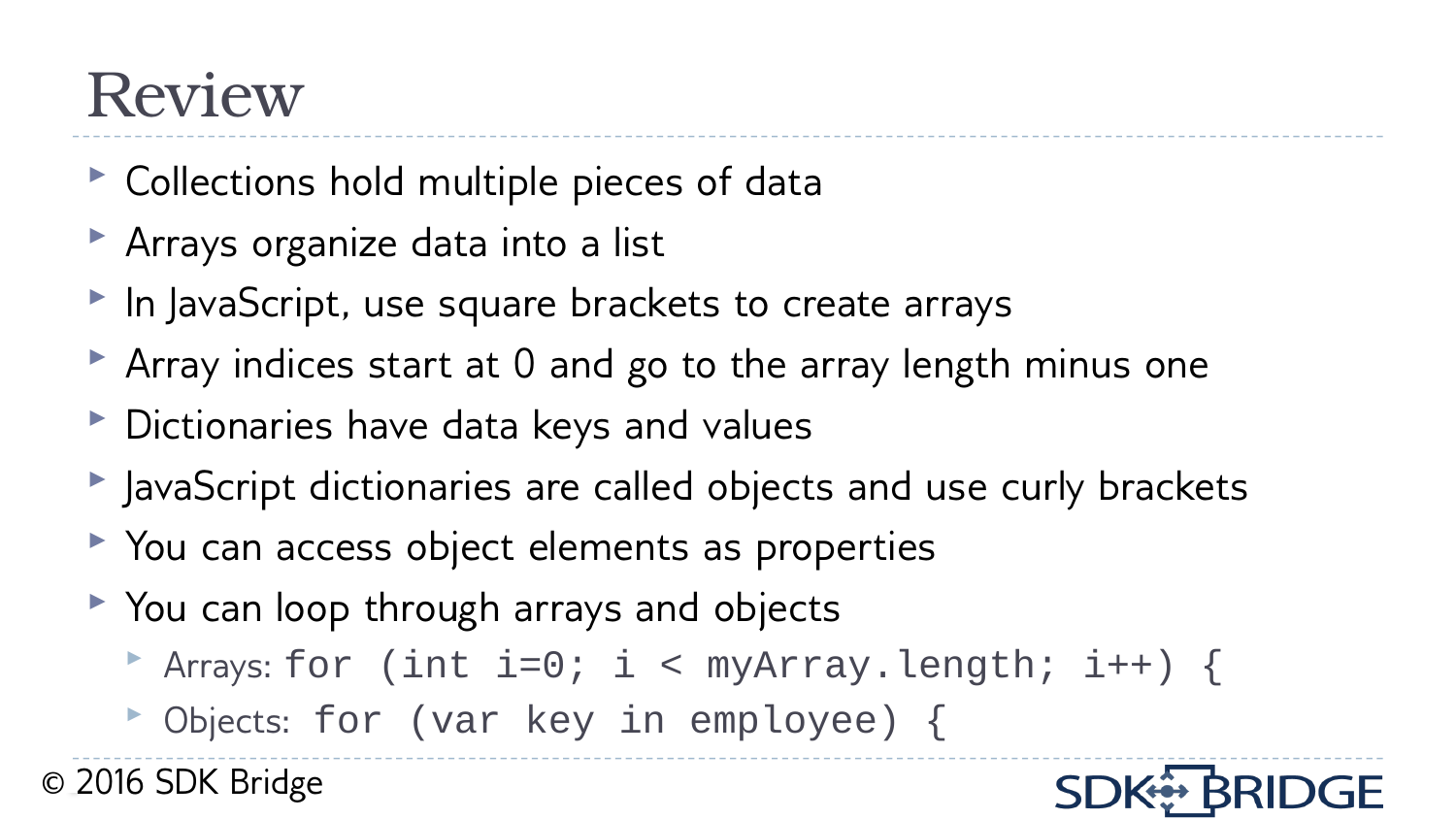

# Review
Collections hold multiple pieces of data
Arrays organize data into a list
In JavaScript, use square brackets to create arrays
Array indices start at 0 and go to the array length minus one
Dictionaries have data keys and values
JavaScript dictionaries are called objects and use curly brackets
You can access object elements as properties
You can loop through arrays and objects
Arrays: for (int i=0; i < myArray.length; i++) {
Objects:  for (var key in employee) {